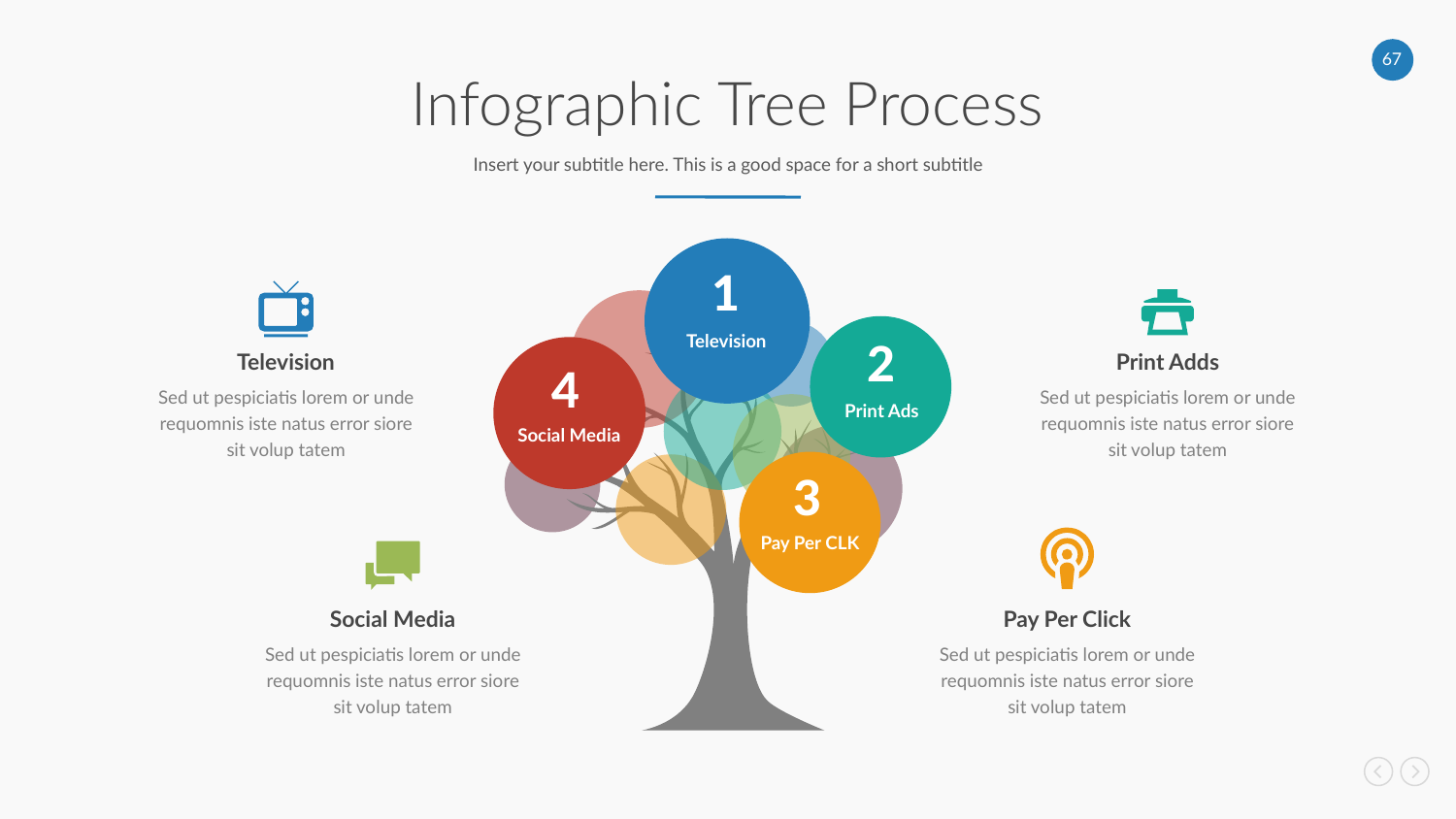

Infographic Tree Process
Insert your subtitle here. This is a good space for a short subtitle

1

Television
2

4

Print Ads

Social Media

3
Pay Per CLK

Television
Sed ut pespiciatis lorem or unde requomnis iste natus error siore sit volup tatem
Print Adds
Sed ut pespiciatis lorem or unde requomnis iste natus error siore sit volup tatem

Social Media
Sed ut pespiciatis lorem or unde requomnis iste natus error siore sit volup tatem
Pay Per Click
Sed ut pespiciatis lorem or unde requomnis iste natus error siore sit volup tatem